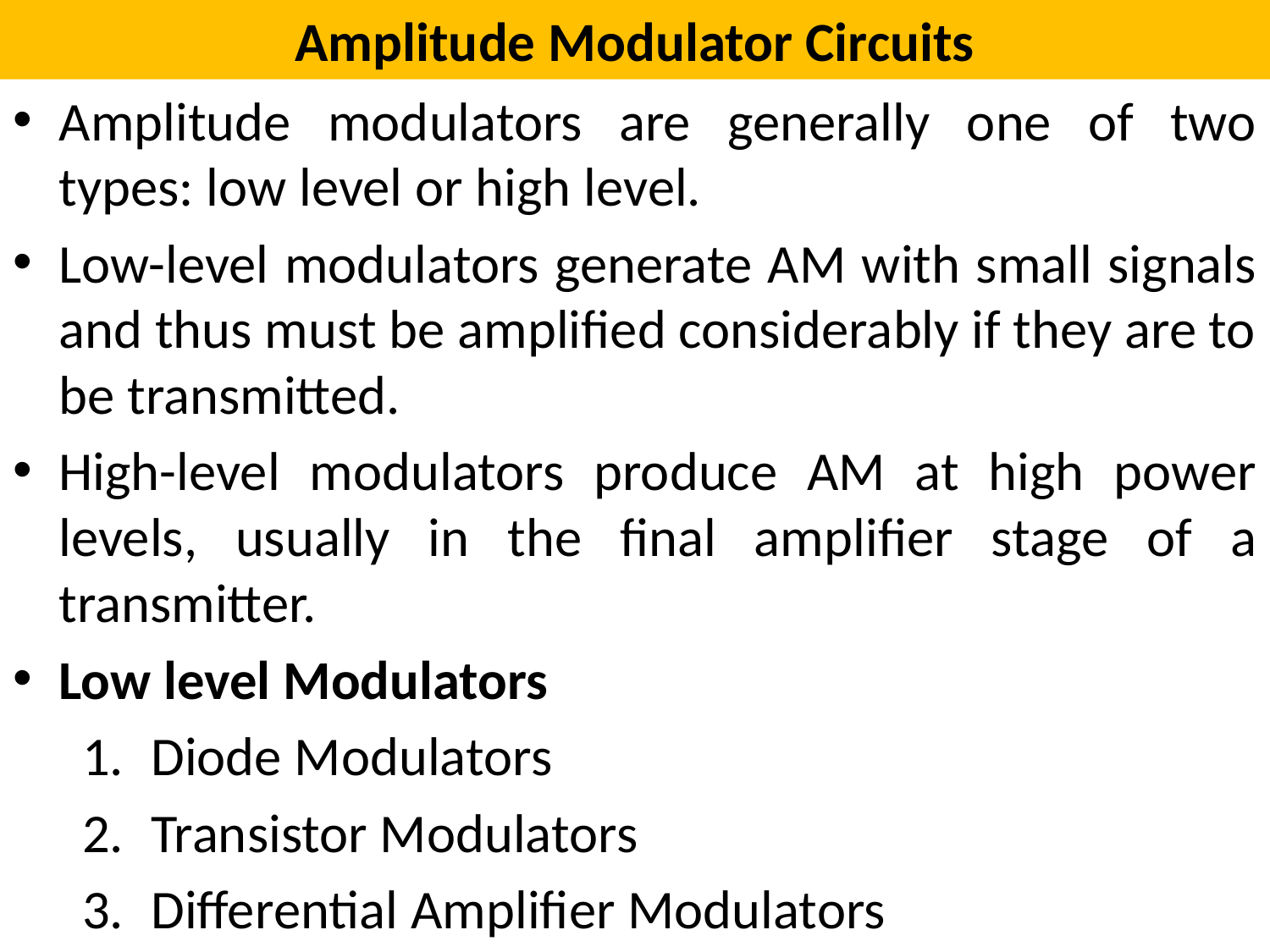

# Amplitude Modulator Circuits
Amplitude modulators are generally one of two types: low level or high level.
Low-level modulators generate AM with small signals and thus must be amplified considerably if they are to be transmitted.
High-level modulators produce AM at high power levels, usually in the final amplifier stage of a transmitter.
Low level Modulators
  Diode Modulators
  Transistor Modulators
  Differential Amplifier Modulators